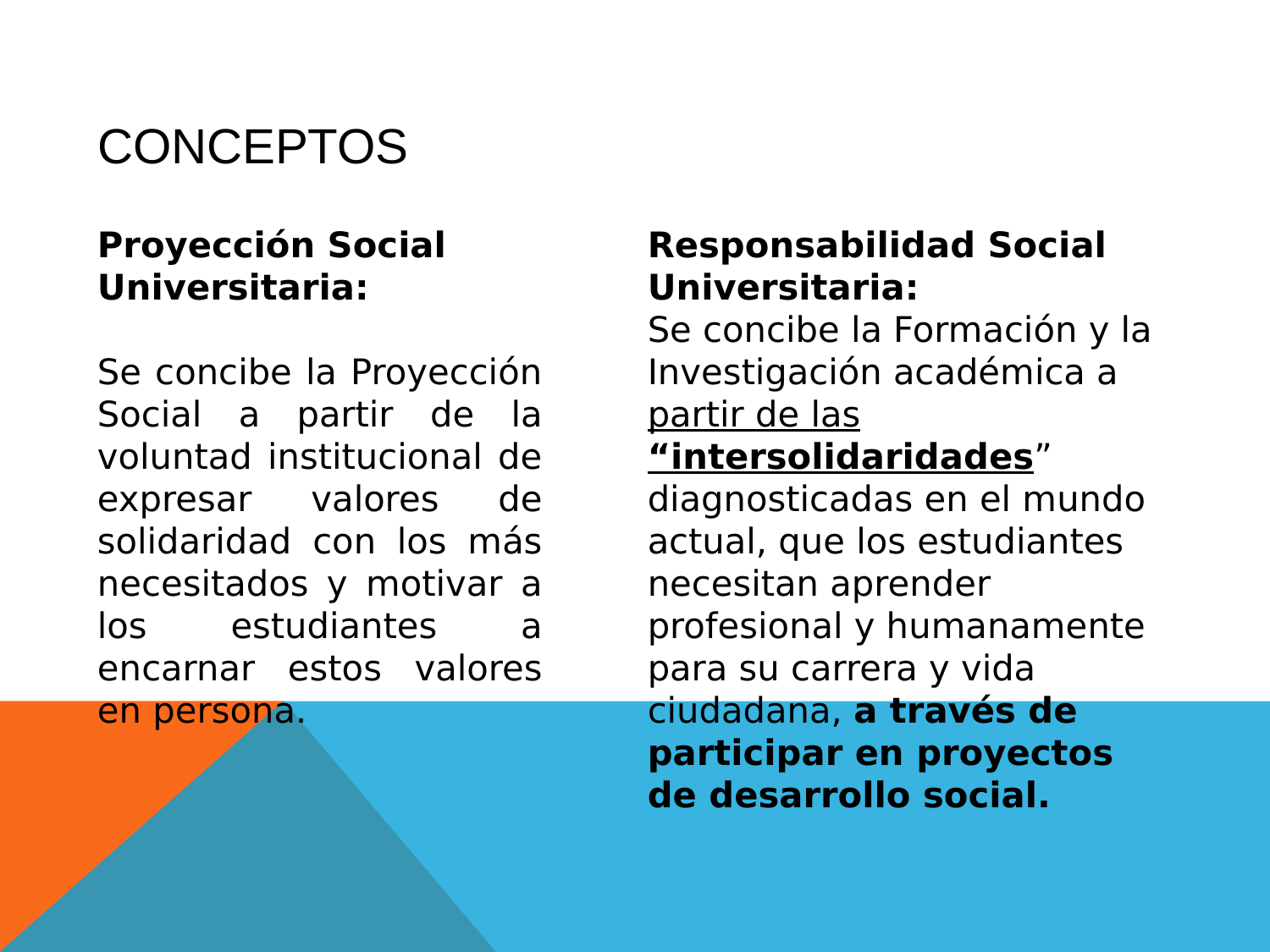

# Conceptos
Proyección Social Universitaria:

Se concibe la Proyección Social a partir de la voluntad institucional de expresar valores de solidaridad con los más necesitados y motivar a los estudiantes a encarnar estos valores en persona.

Responsabilidad Social Universitaria:
Se concibe la Formación y la Investigación académica a partir de las “intersolidaridades” diagnosticadas en el mundo actual, que los estudiantes necesitan aprender profesional y humanamente para su carrera y vida ciudadana, a través de participar en proyectos  de desarrollo social.